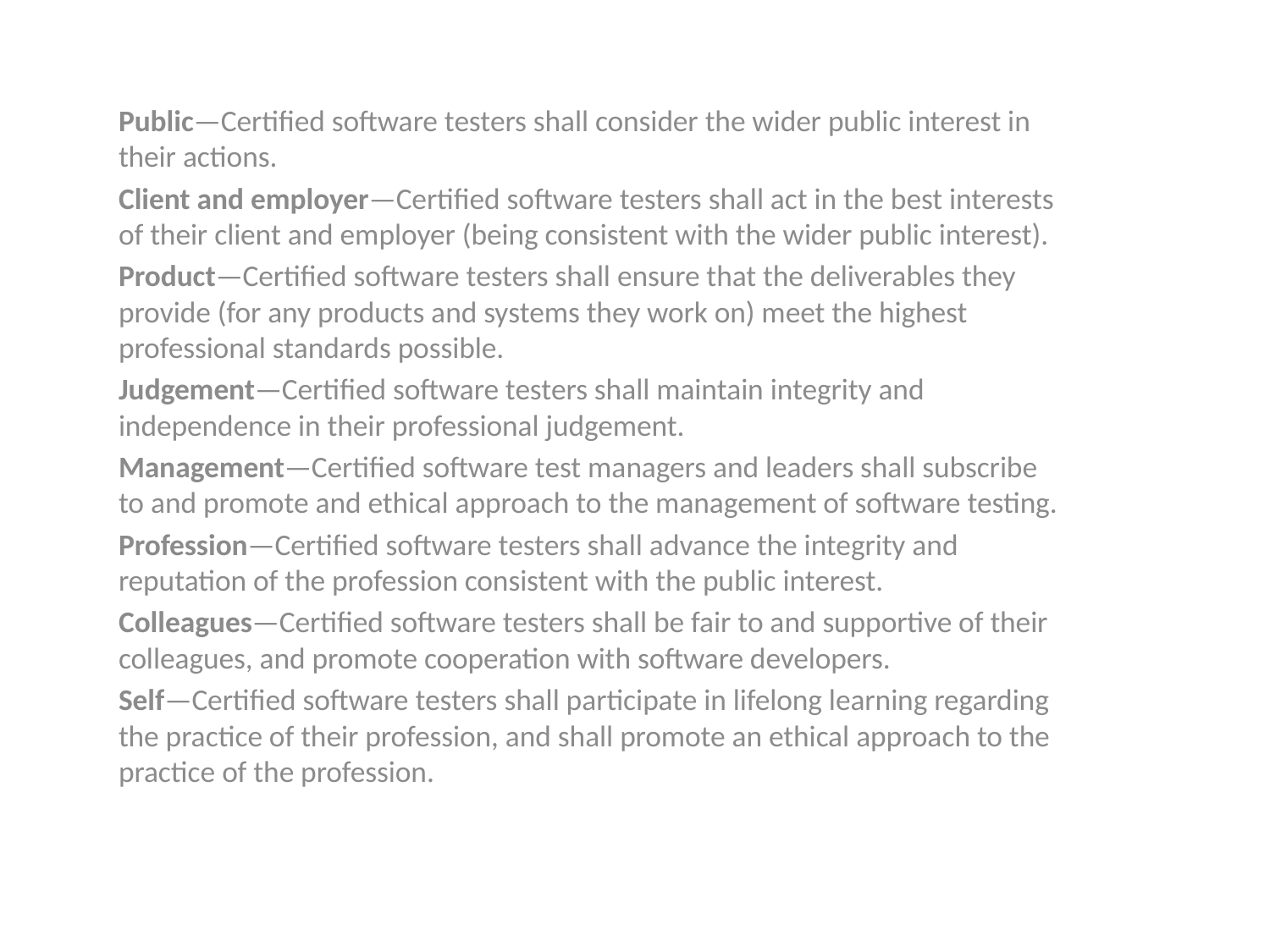

Public—Certified software testers shall consider the wider public interest in their actions.
Client and employer—Certified software testers shall act in the best interests of their client and employer (being consistent with the wider public interest).
Product—Certified software testers shall ensure that the deliverables they provide (for any products and systems they work on) meet the highest professional standards possible.
Judgement—Certified software testers shall maintain integrity and independence in their professional judgement.
Management—Certified software test managers and leaders shall subscribe to and promote and ethical approach to the management of software testing.
Profession—Certified software testers shall advance the integrity and reputation of the profession consistent with the public interest.
Colleagues—Certified software testers shall be fair to and supportive of their colleagues, and promote cooperation with software developers.
Self—Certified software testers shall participate in lifelong learning regarding the practice of their profession, and shall promote an ethical approach to the practice of the profession.

#